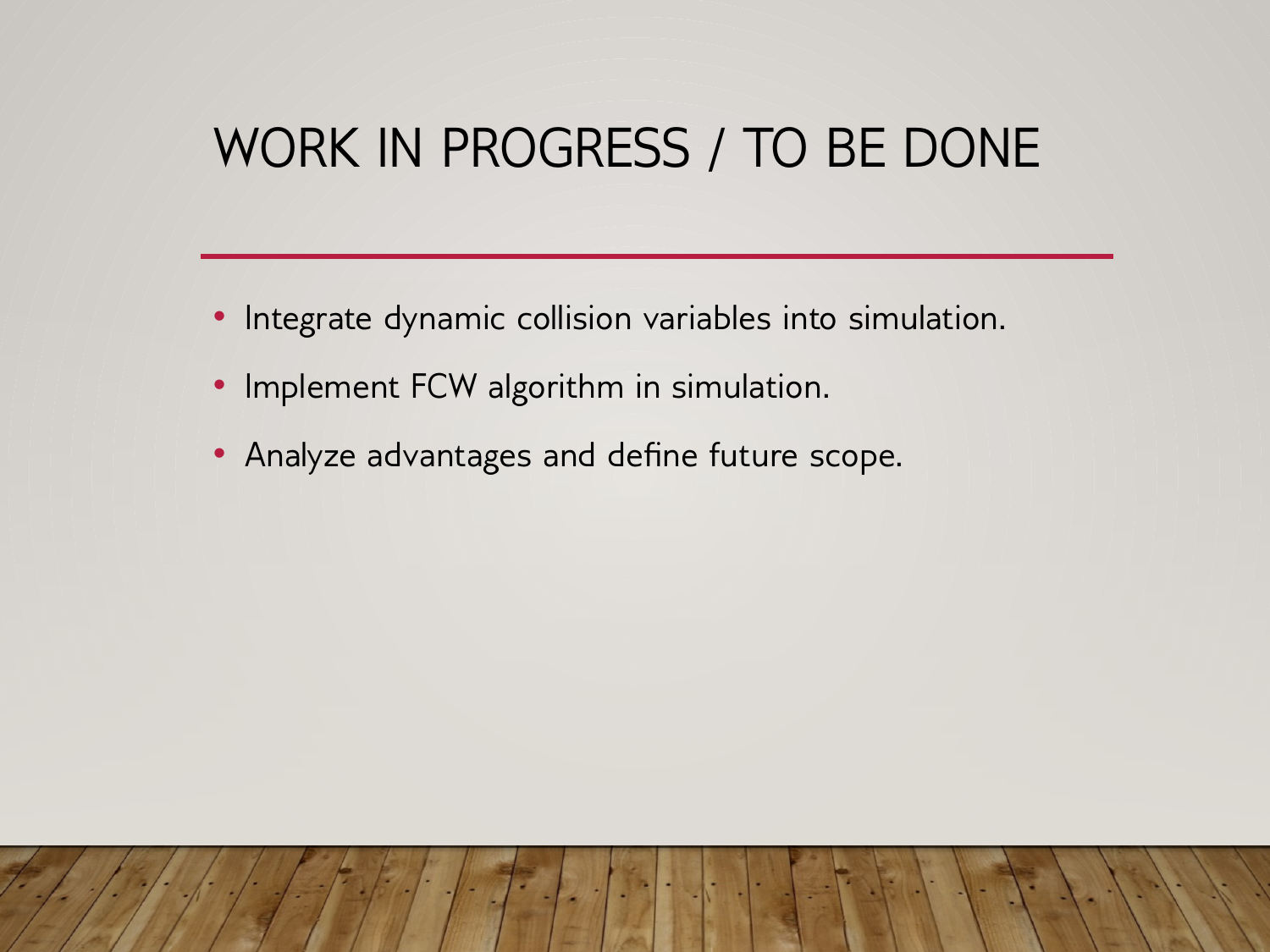

# Work in Progress / To Be Done
Integrate dynamic collision variables into simulation.
Implement FCW algorithm in simulation.
Analyze advantages and define future scope.